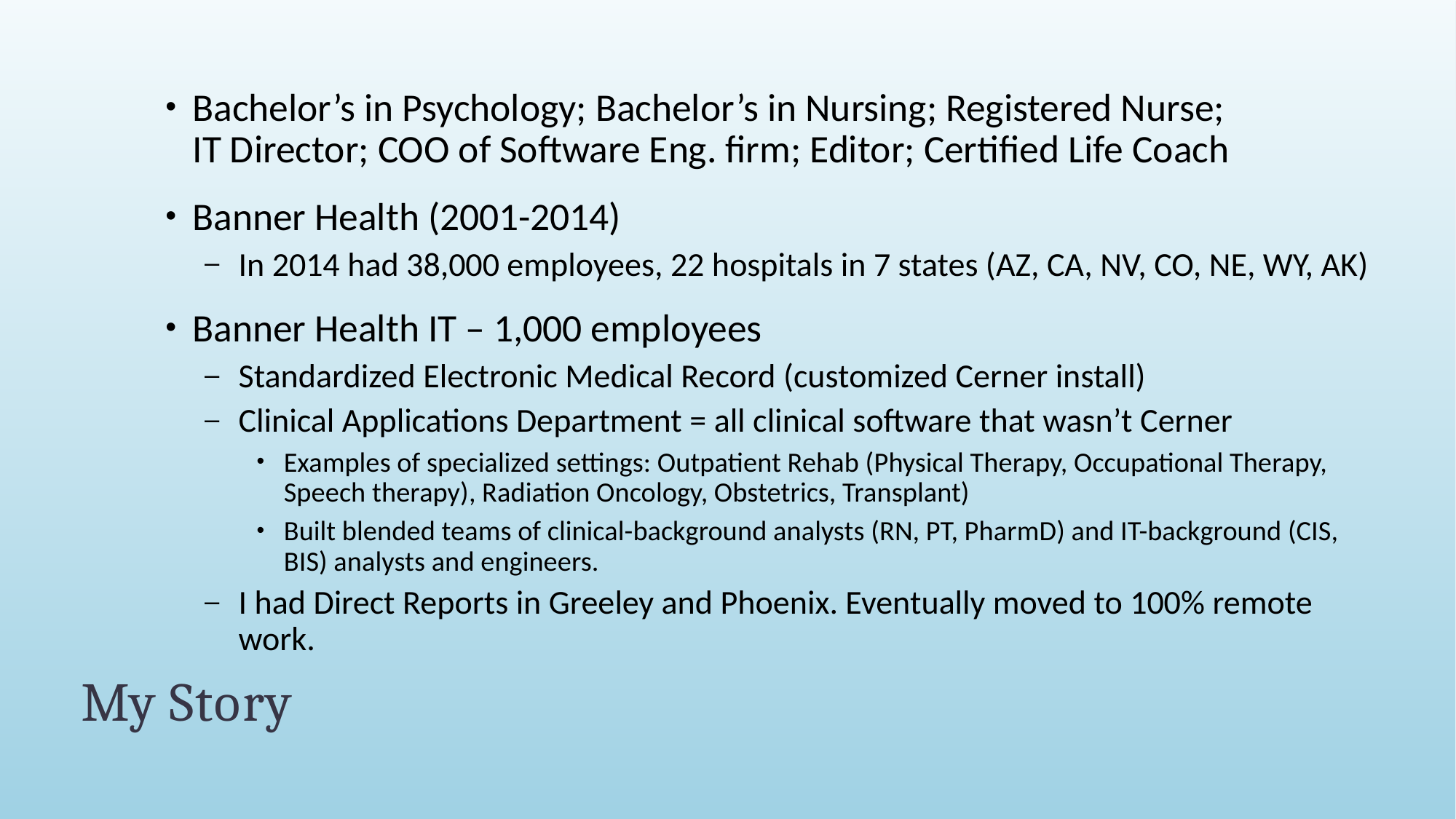

Bachelor’s in Psychology; Bachelor’s in Nursing; Registered Nurse;
IT Director; COO of Software Eng. firm; Editor; Certified Life Coach
Banner Health (2001-2014)
In 2014 had 38,000 employees, 22 hospitals in 7 states (AZ, CA, NV, CO, NE, WY, AK)
Banner Health IT – 1,000 employees
Standardized Electronic Medical Record (customized Cerner install)
Clinical Applications Department = all clinical software that wasn’t Cerner
Examples of specialized settings: Outpatient Rehab (Physical Therapy, Occupational Therapy, Speech therapy), Radiation Oncology, Obstetrics, Transplant)
Built blended teams of clinical-background analysts (RN, PT, PharmD) and IT-background (CIS, BIS) analysts and engineers.
I had Direct Reports in Greeley and Phoenix. Eventually moved to 100% remote work.
# My Story